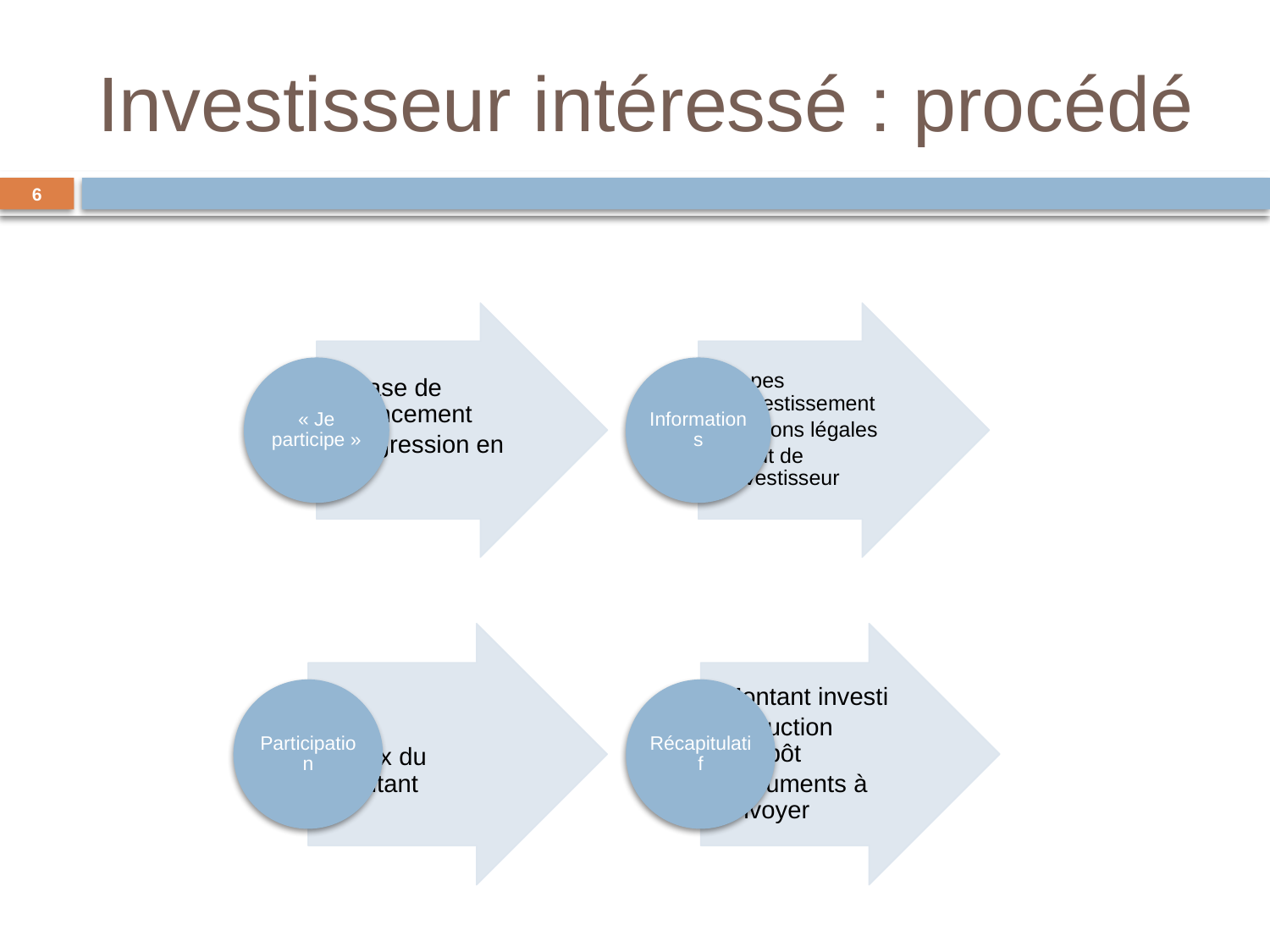

# Investisseur intéressé : procédé
6
Phase de financement
Progression en %
« Je participe »
Etapes d’investissement
Mentions légales
Statut de l’investisseur
Informations

Choix du montant
Participation
Montant investi
Déduction d’impôt
Documents à envoyer
Récapitulatif